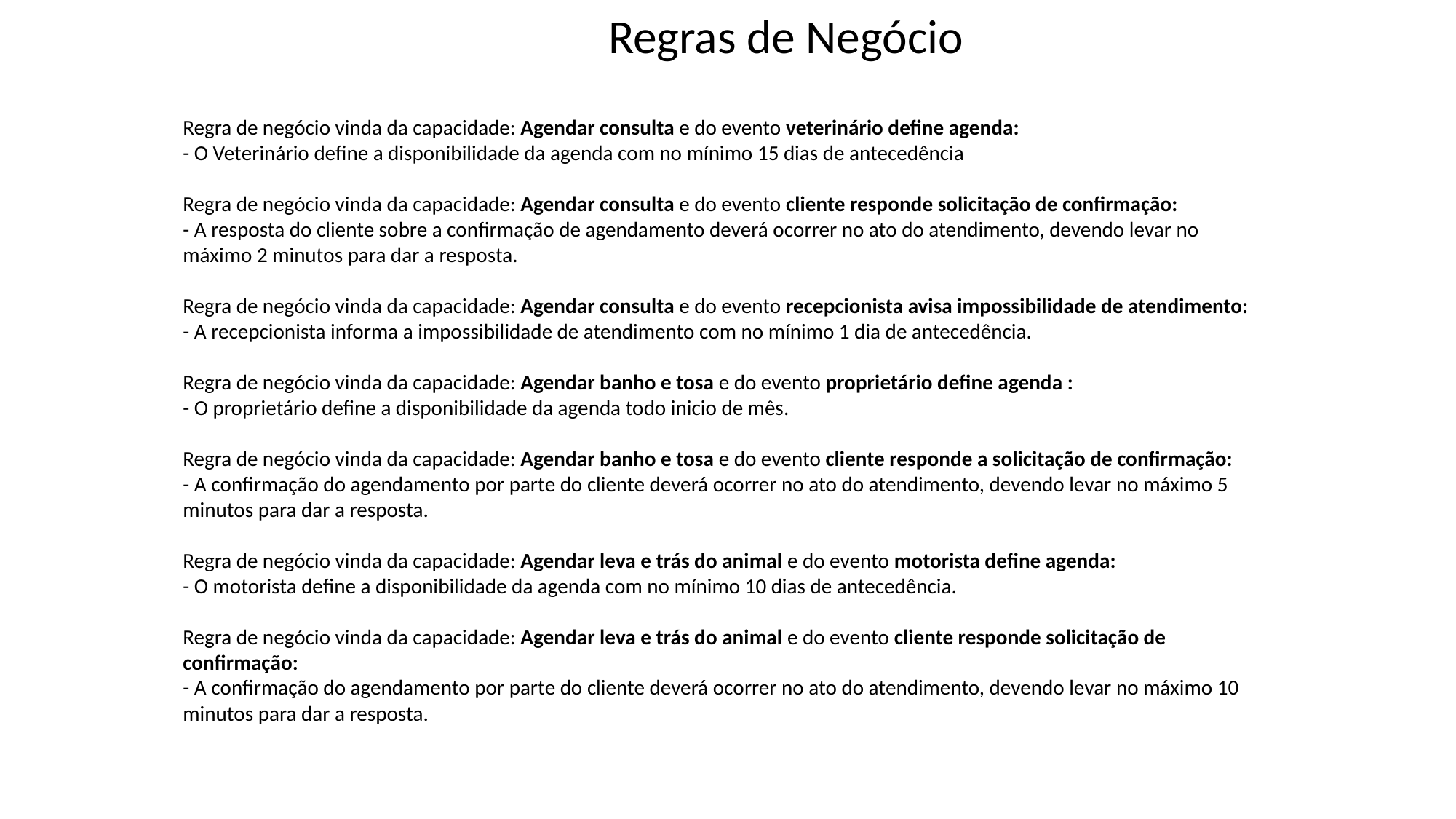

Regras de Negócio
Regra de negócio vinda da capacidade: Agendar consulta e do evento veterinário define agenda:
- O Veterinário define a disponibilidade da agenda com no mínimo 15 dias de antecedência

Regra de negócio vinda da capacidade: Agendar consulta e do evento cliente responde solicitação de confirmação:
- A resposta do cliente sobre a confirmação de agendamento deverá ocorrer no ato do atendimento, devendo levar no máximo 2 minutos para dar a resposta.

Regra de negócio vinda da capacidade: Agendar consulta e do evento recepcionista avisa impossibilidade de atendimento:
- A recepcionista informa a impossibilidade de atendimento com no mínimo 1 dia de antecedência.

Regra de negócio vinda da capacidade: Agendar banho e tosa e do evento proprietário define agenda :
- O proprietário define a disponibilidade da agenda todo inicio de mês.

Regra de negócio vinda da capacidade: Agendar banho e tosa e do evento cliente responde a solicitação de confirmação:
- A confirmação do agendamento por parte do cliente deverá ocorrer no ato do atendimento, devendo levar no máximo 5 minutos para dar a resposta.

Regra de negócio vinda da capacidade: Agendar leva e trás do animal e do evento motorista define agenda:
- O motorista define a disponibilidade da agenda com no mínimo 10 dias de antecedência.

Regra de negócio vinda da capacidade: Agendar leva e trás do animal e do evento cliente responde solicitação de confirmação:
- A confirmação do agendamento por parte do cliente deverá ocorrer no ato do atendimento, devendo levar no máximo 10 minutos para dar a resposta.